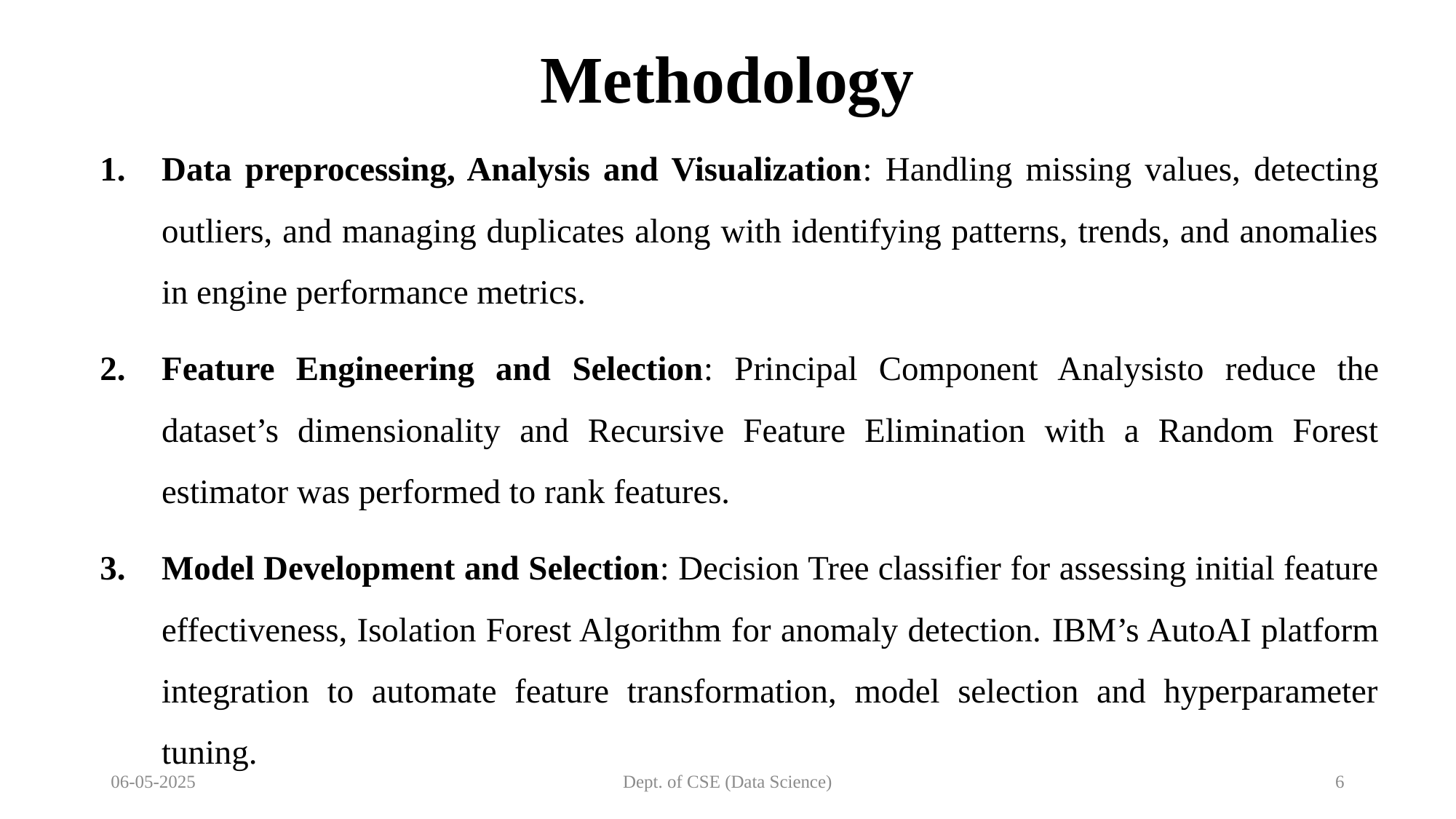

# Methodology
Data preprocessing, Analysis and Visualization: Handling missing values, detecting outliers, and managing duplicates along with identifying patterns, trends, and anomalies in engine performance metrics.
Feature Engineering and Selection: Principal Component Analysisto reduce the dataset’s dimensionality and Recursive Feature Elimination with a Random Forest estimator was performed to rank features.
Model Development and Selection: Decision Tree classifier for assessing initial feature effectiveness, Isolation Forest Algorithm for anomaly detection. IBM’s AutoAI platform integration to automate feature transformation, model selection and hyperparameter tuning.

06-05-2025
Dept. of CSE (Data Science)
6